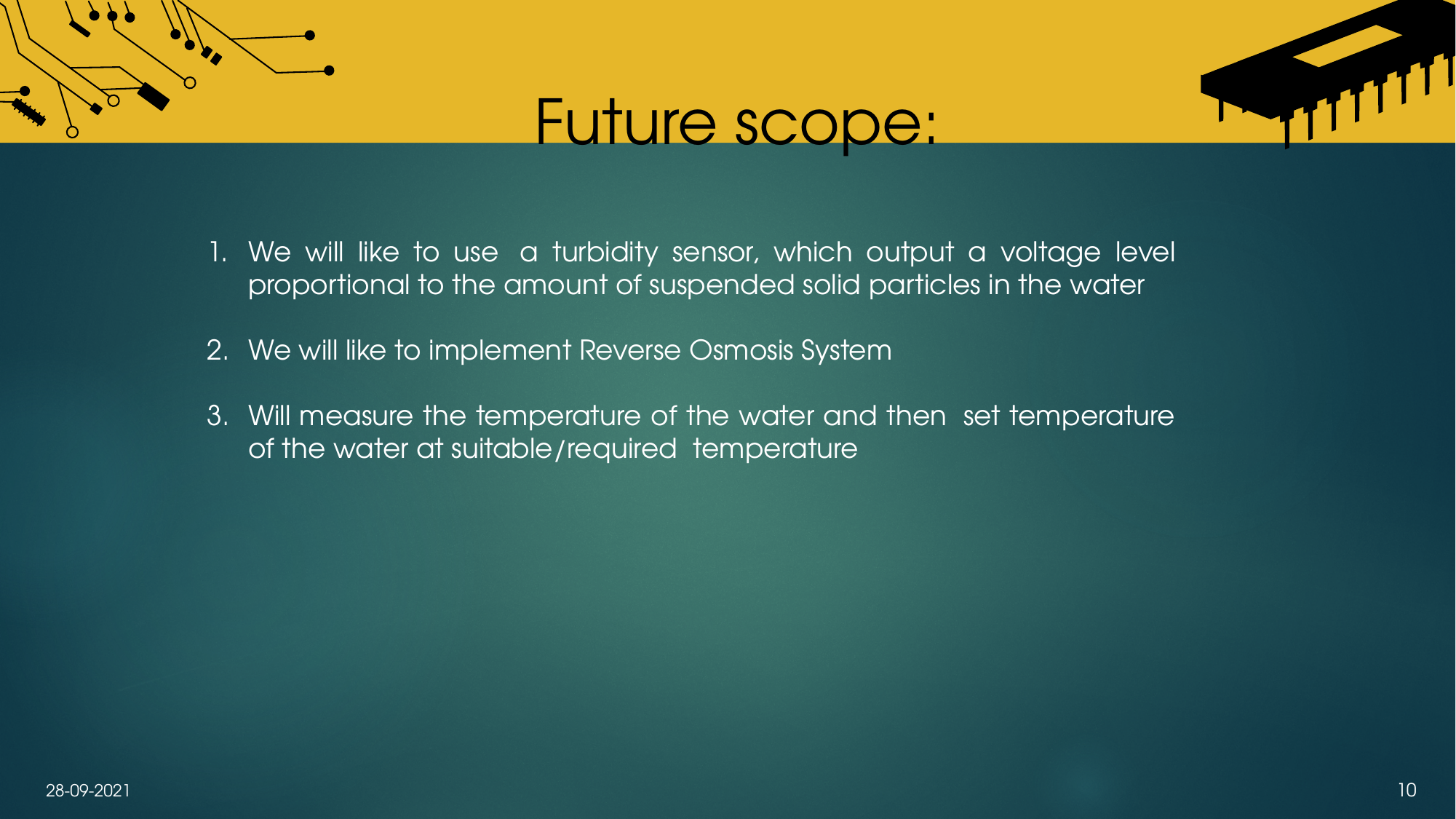

Future scope:

We will like to use  a turbidity sensor, which output a voltage level proportional to the amount of suspended solid particles in the water

We will like to implement Reverse Osmosis System

Will measure the temperature of the water and then  set temperature of the water at suitable/required  temperature

10